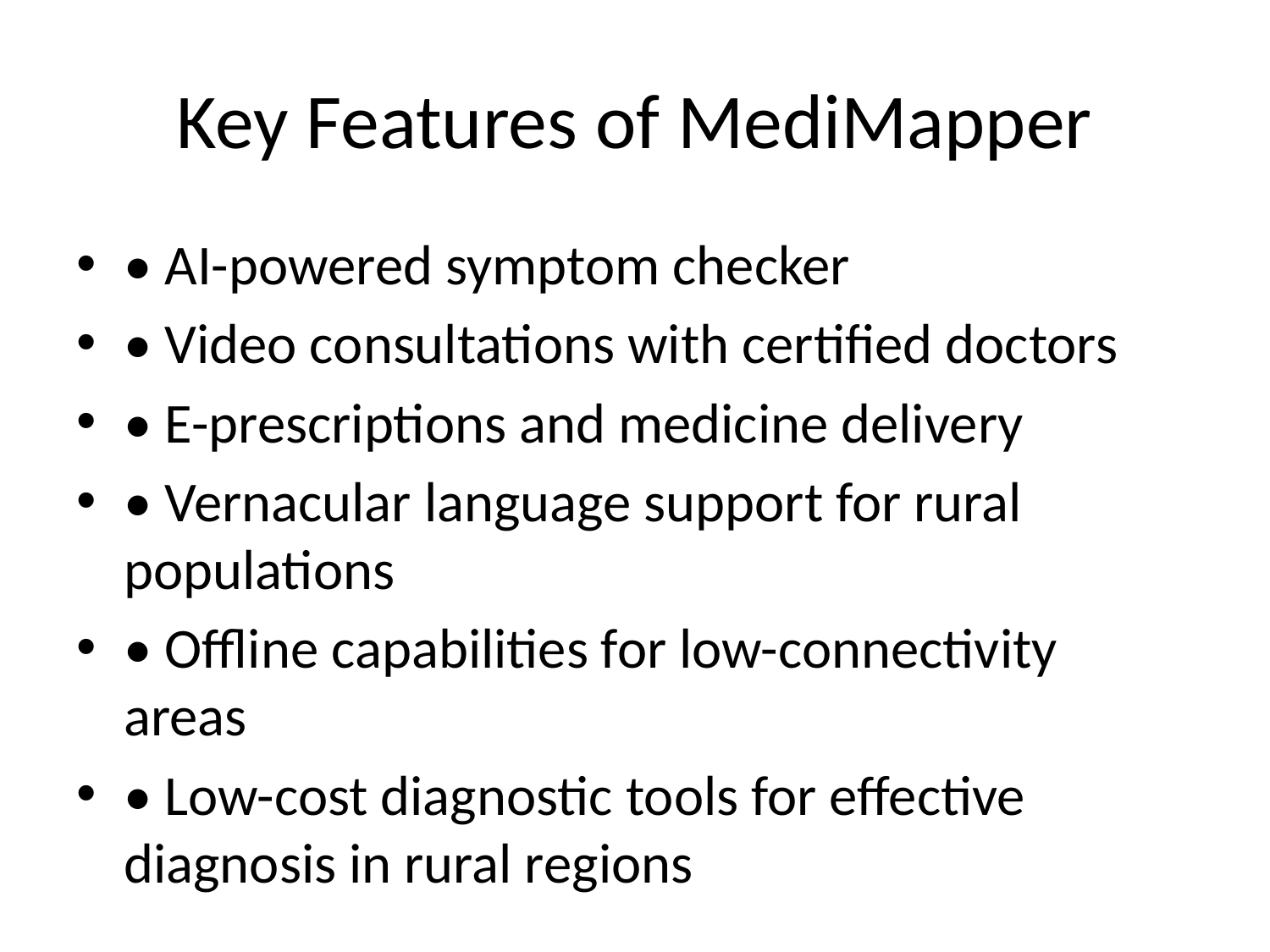

# Key Features of MediMapper
• AI-powered symptom checker
• Video consultations with certified doctors
• E-prescriptions and medicine delivery
• Vernacular language support for rural populations
• Offline capabilities for low-connectivity areas
• Low-cost diagnostic tools for effective diagnosis in rural regions